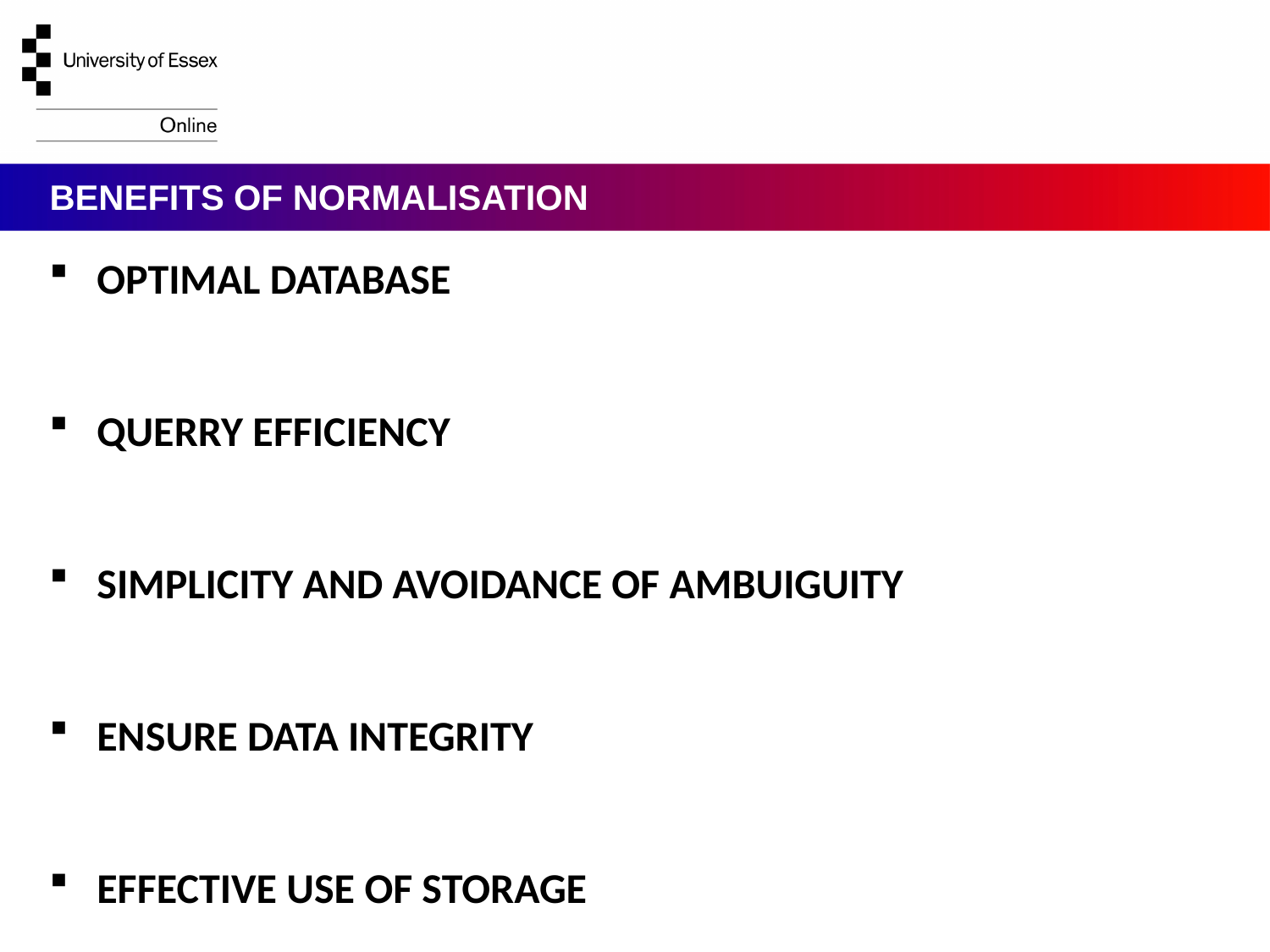

# BENEFITS OF NORMALISATION
OPTIMAL DATABASE

QUERRY EFFICIENCY

SIMPLICITY AND AVOIDANCE OF AMBUIGUITY

ENSURE DATA INTEGRITY

EFFECTIVE USE OF STORAGE